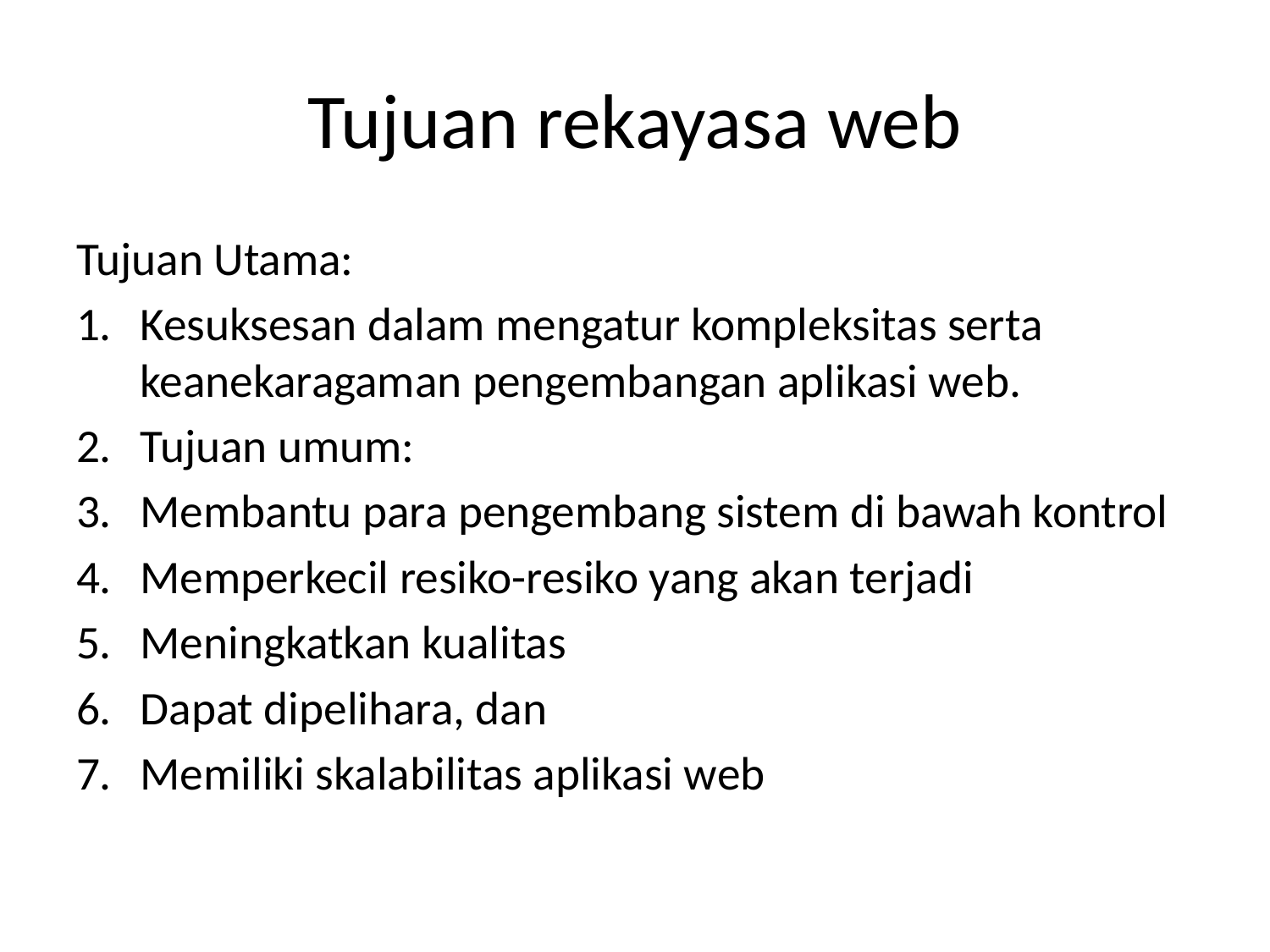

# Tujuan rekayasa web
Tujuan Utama:
Kesuksesan dalam mengatur kompleksitas serta keanekaragaman pengembangan aplikasi web.
Tujuan umum:
Membantu para pengembang sistem di bawah kontrol
Memperkecil resiko-resiko yang akan terjadi
Meningkatkan kualitas
Dapat dipelihara, dan
Memiliki skalabilitas aplikasi web